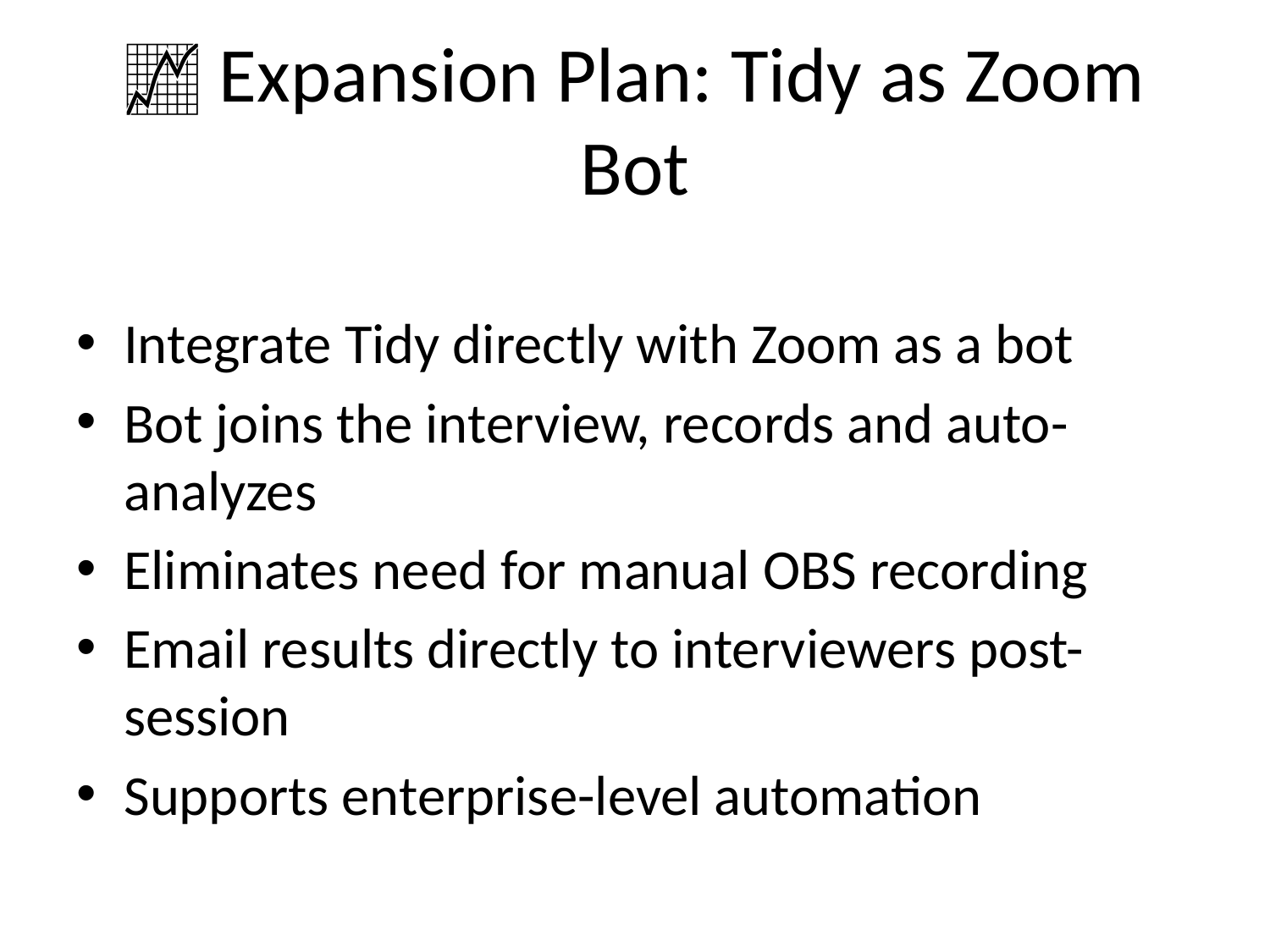

# 📈 Expansion Plan: Tidy as Zoom Bot

Integrate Tidy directly with Zoom as a bot
Bot joins the interview, records and auto-analyzes
Eliminates need for manual OBS recording
Email results directly to interviewers post-session
Supports enterprise-level automation